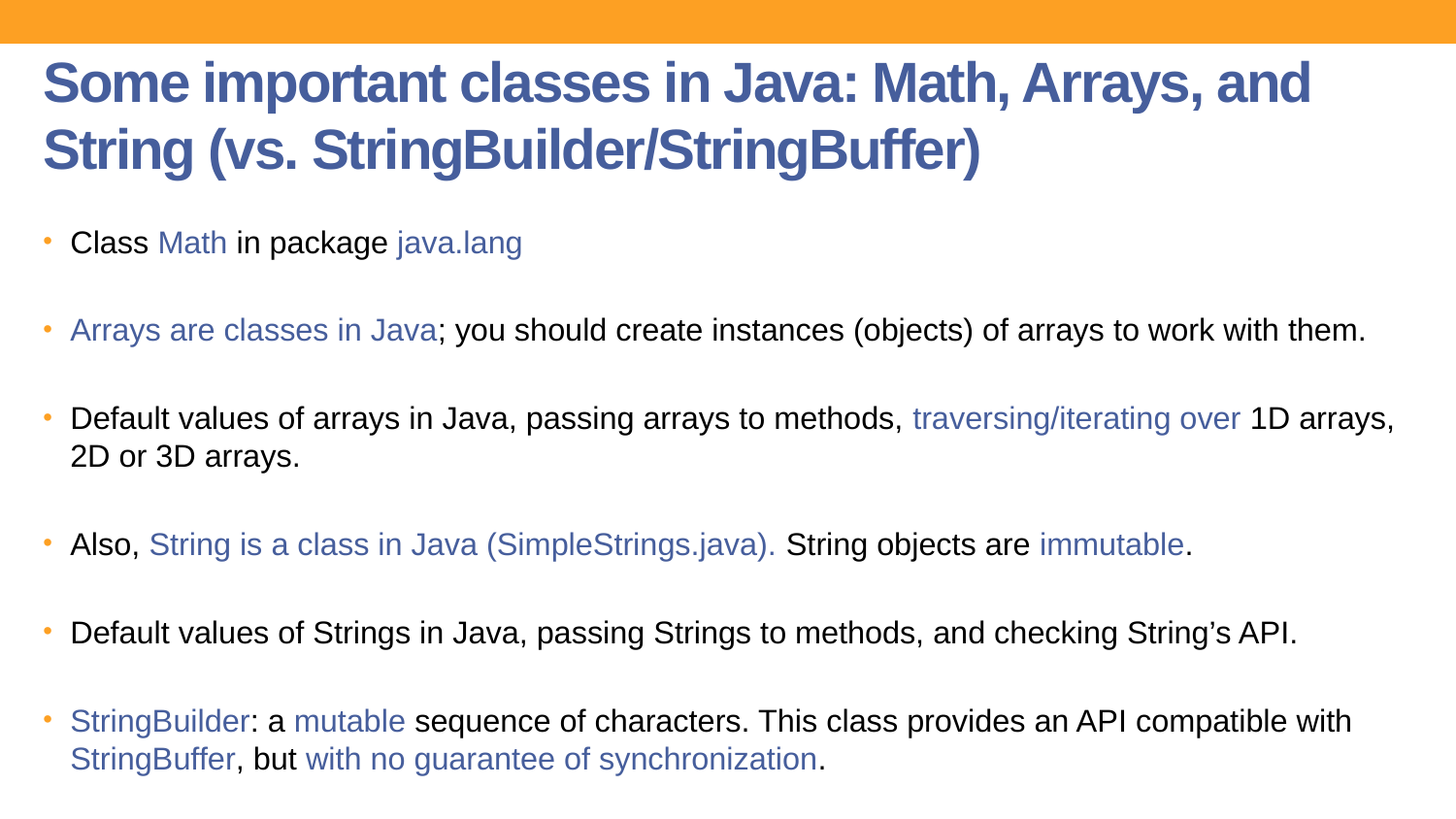

# Some important classes in Java: Math, Arrays, and String (vs. StringBuilder/StringBuffer)
Class Math in package java.lang

Arrays are classes in Java; you should create instances (objects) of arrays to work with them.

Default values of arrays in Java, passing arrays to methods, traversing/iterating over 1D arrays, 2D or 3D arrays.

Also, String is a class in Java (SimpleStrings.java). String objects are immutable.

Default values of Strings in Java, passing Strings to methods, and checking String’s API.

StringBuilder: a mutable sequence of characters. This class provides an API compatible with StringBuffer, but with no guarantee of synchronization.